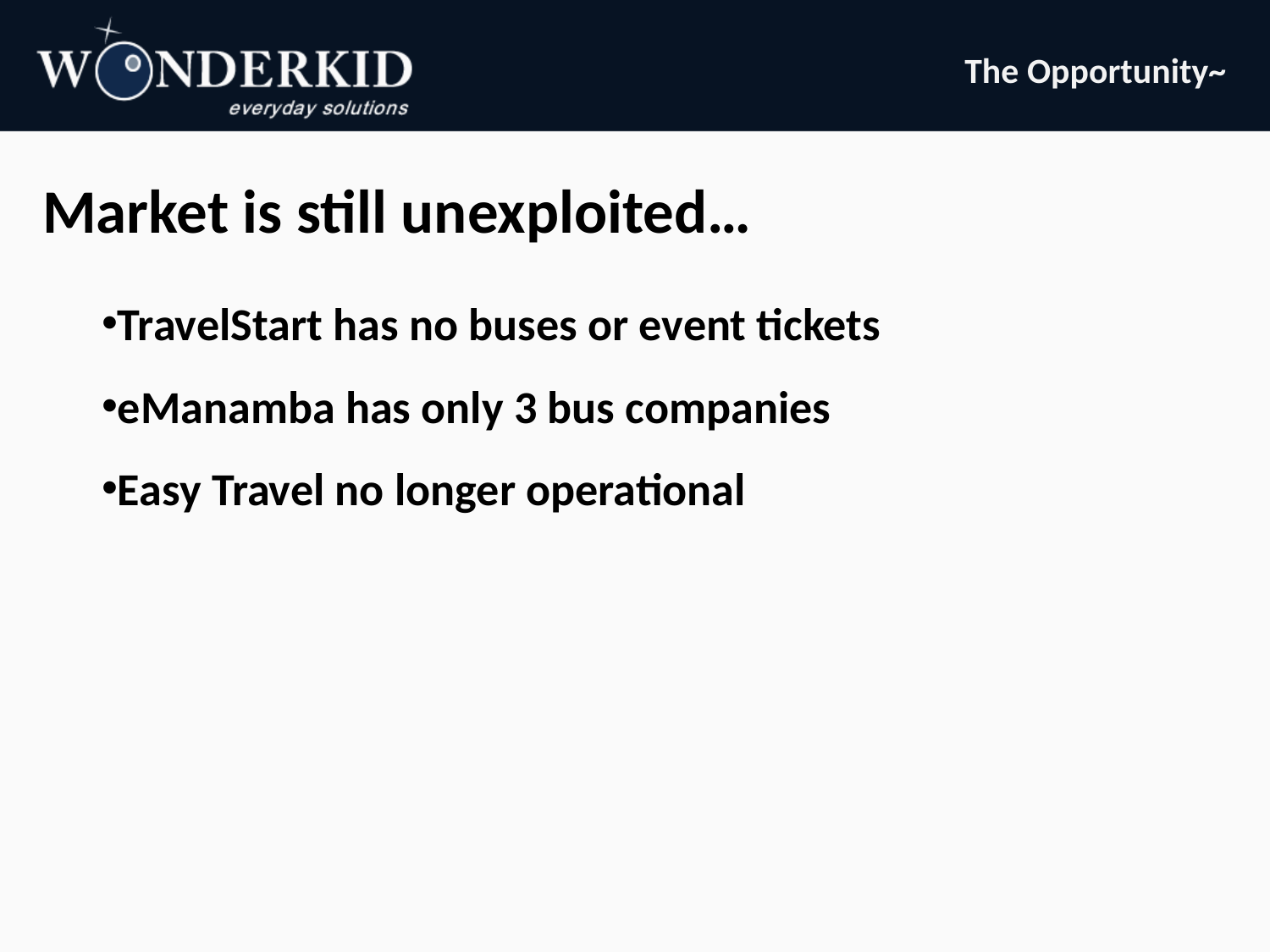

The Opportunity~
# Market is still unexploited…
TravelStart has no buses or event tickets
eManamba has only 3 bus companies
Easy Travel no longer operational